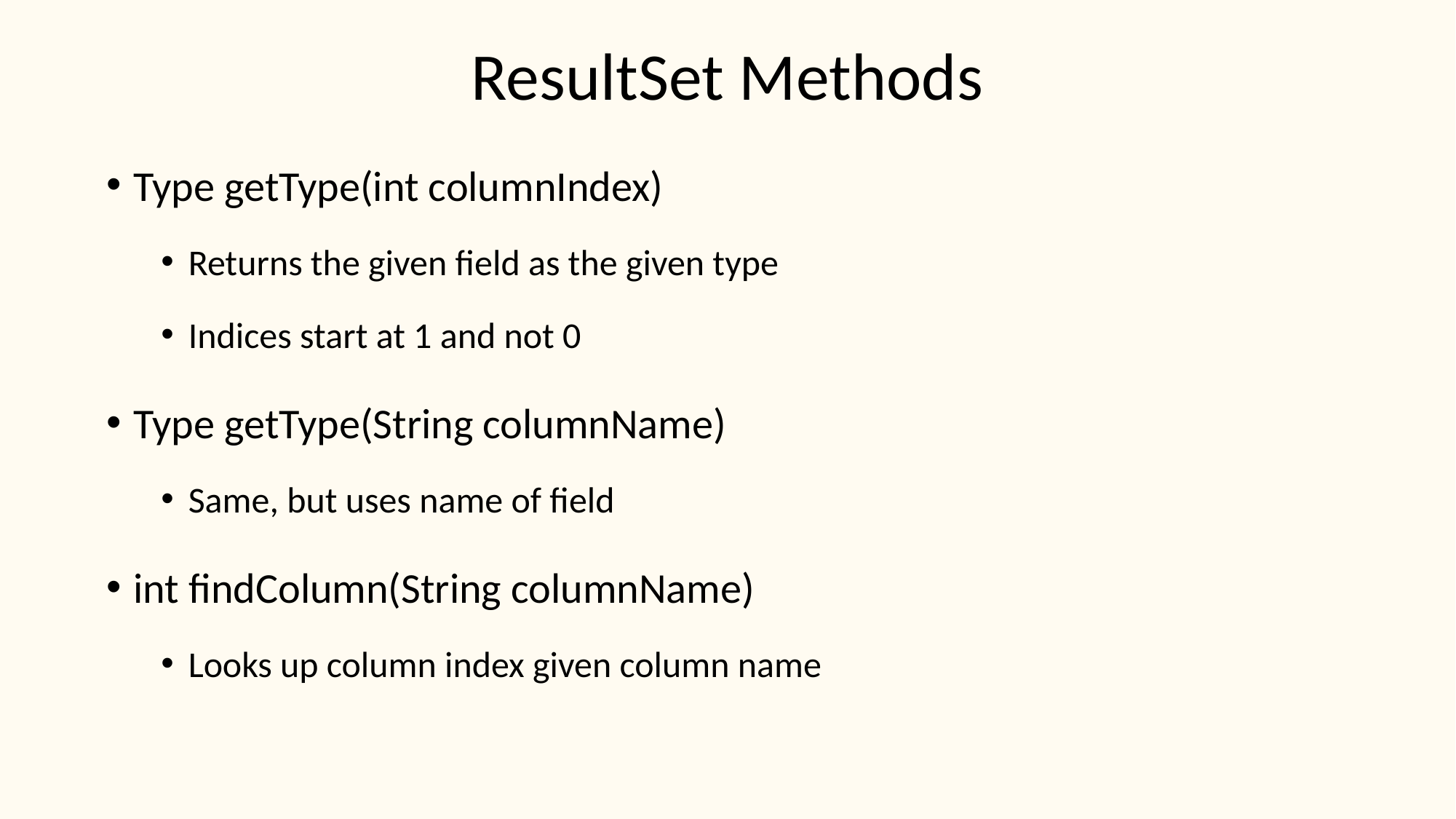

# ResultSet Methods
Type getType(int columnIndex)
Returns the given field as the given type
Indices start at 1 and not 0
Type getType(String columnName)
Same, but uses name of field
int findColumn(String columnName)
Looks up column index given column name